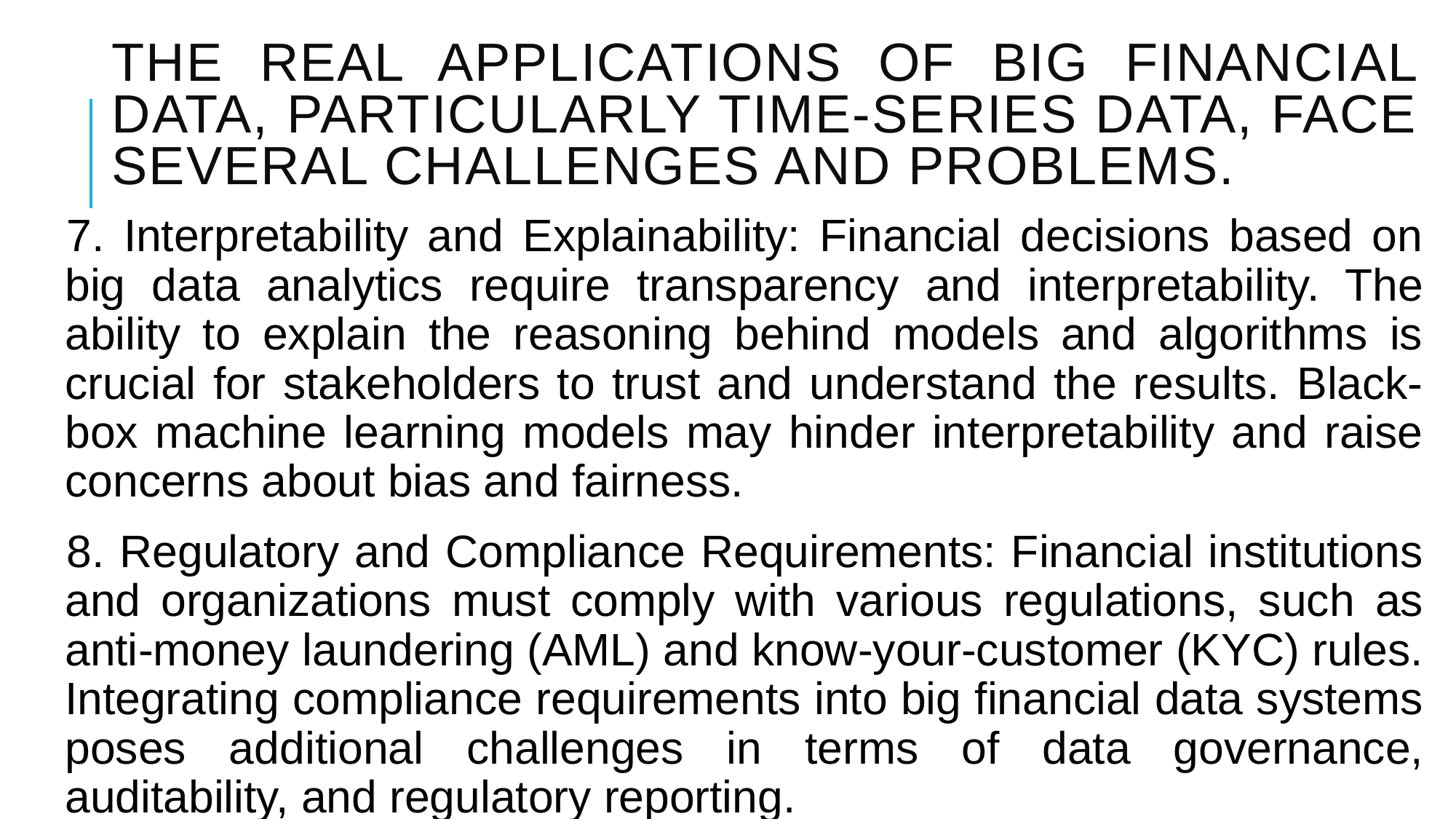

# The real applications of big financial data, particularly time-series data, face several challenges and problems.
7. Interpretability and Explainability: Financial decisions based on big data analytics require transparency and interpretability. The ability to explain the reasoning behind models and algorithms is crucial for stakeholders to trust and understand the results. Black-box machine learning models may hinder interpretability and raise concerns about bias and fairness.
8. Regulatory and Compliance Requirements: Financial institutions and organizations must comply with various regulations, such as anti-money laundering (AML) and know-your-customer (KYC) rules. Integrating compliance requirements into big financial data systems poses additional challenges in terms of data governance, auditability, and regulatory reporting.